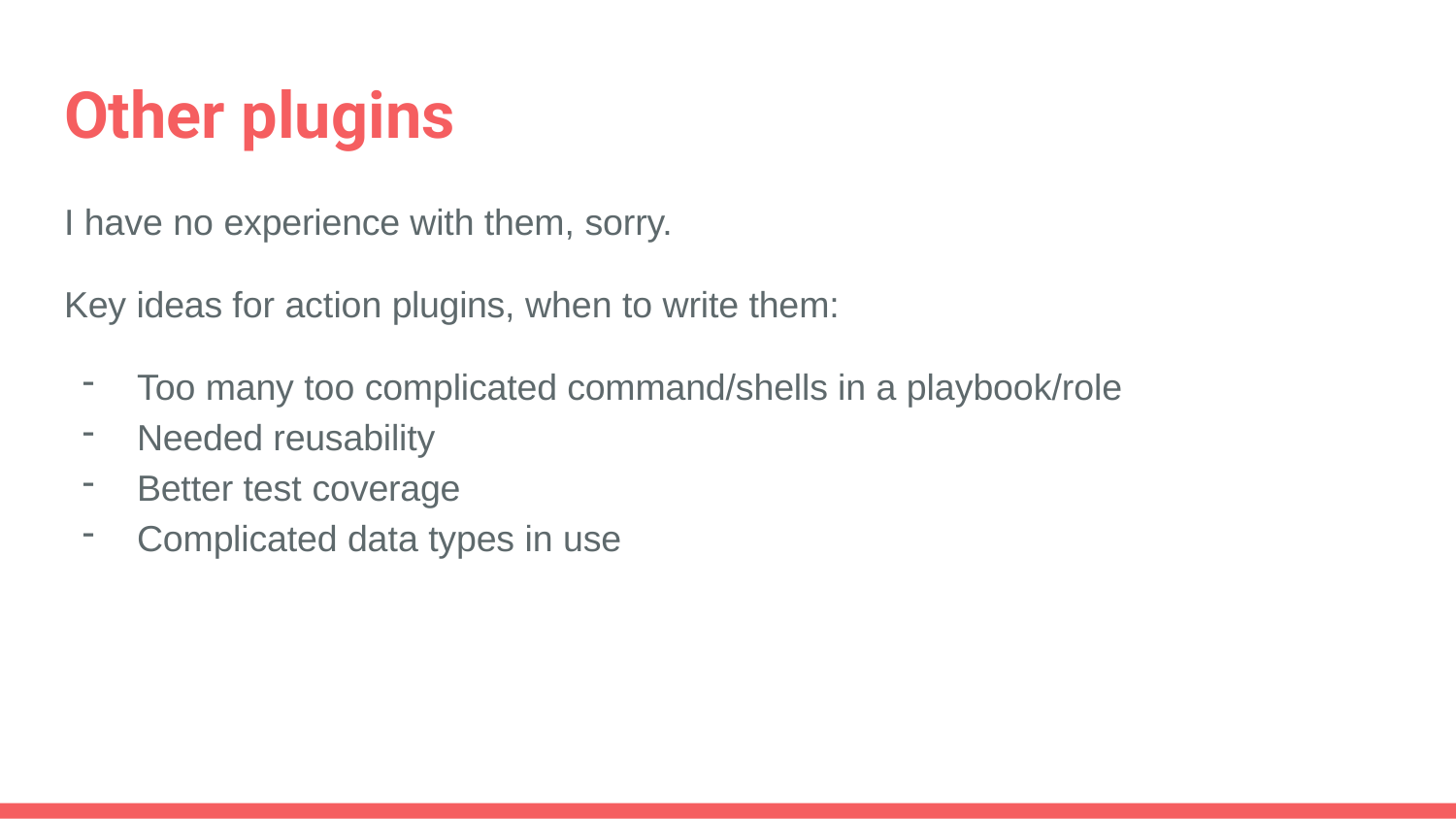

# Other plugins
I have no experience with them, sorry.

Key ideas for action plugins, when to write them:

Too many too complicated command/shells in a playbook/role
Needed reusability
Better test coverage
Complicated data types in use